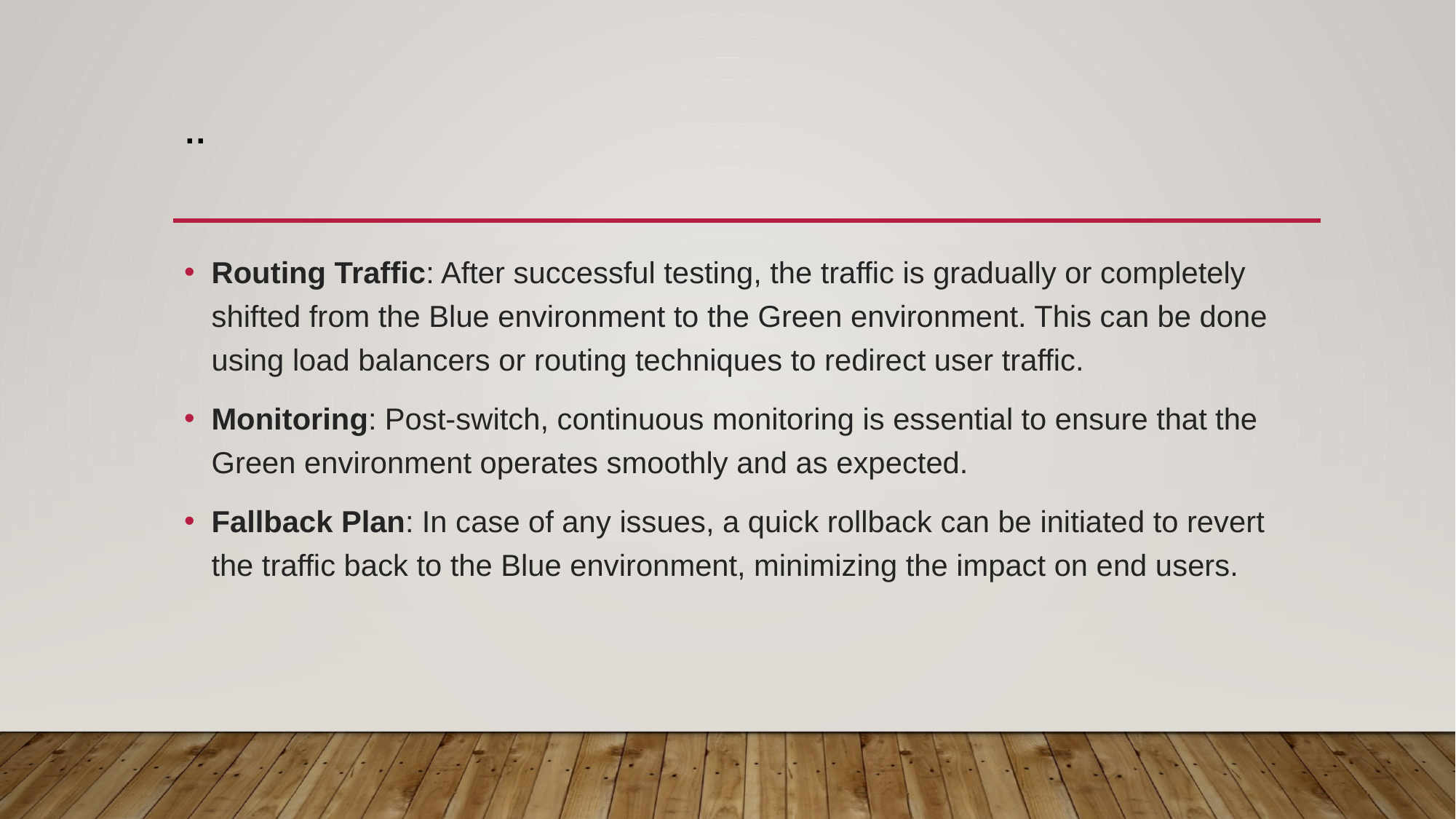

# ..
Routing Traffic: After successful testing, the traffic is gradually or completely shifted from the Blue environment to the Green environment. This can be done using load balancers or routing techniques to redirect user traffic.
Monitoring: Post-switch, continuous monitoring is essential to ensure that the Green environment operates smoothly and as expected.
Fallback Plan: In case of any issues, a quick rollback can be initiated to revert the traffic back to the Blue environment, minimizing the impact on end users.